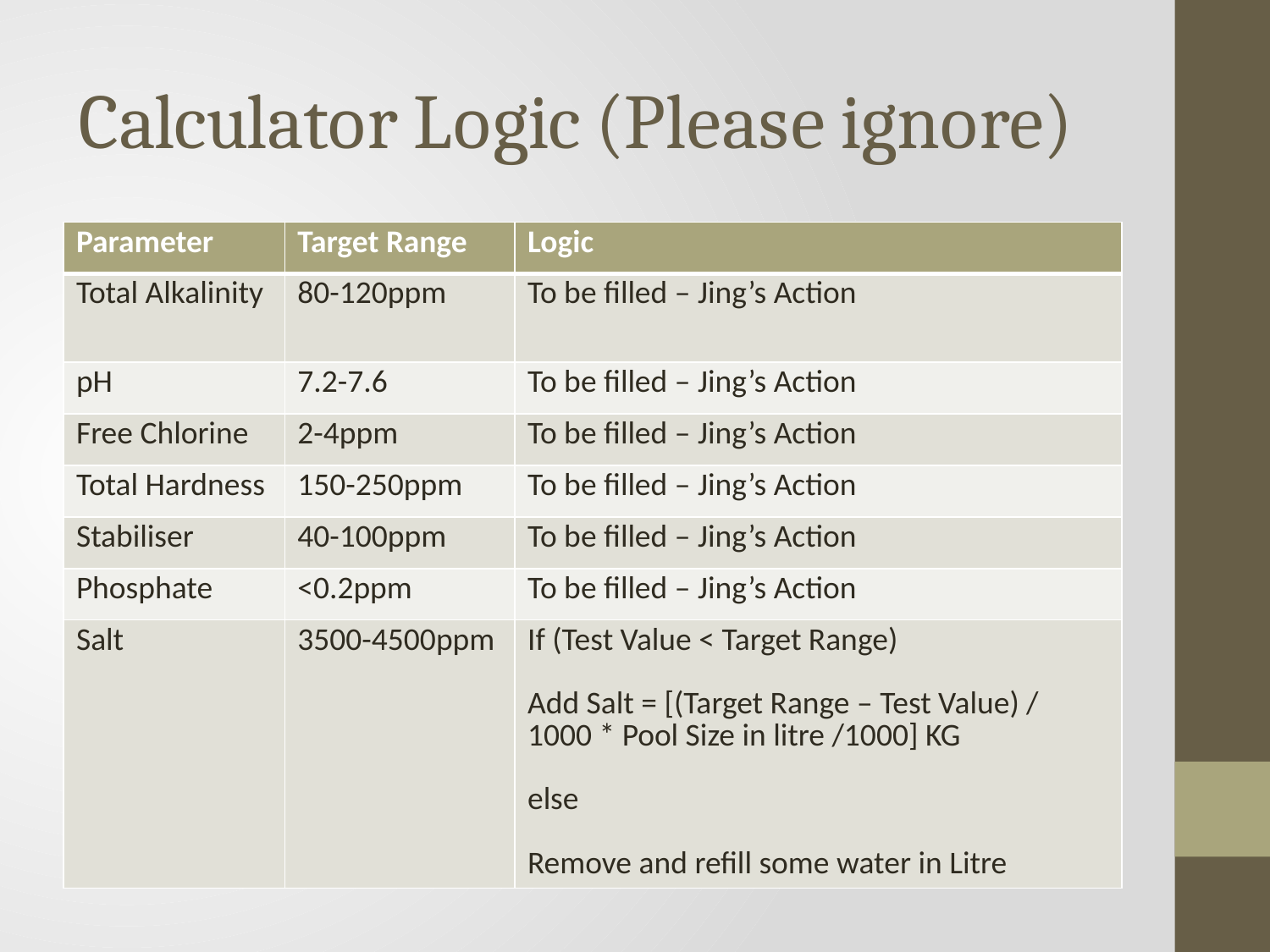

# Calculator Logic (Please ignore)
| Parameter | Target Range | Logic |
| --- | --- | --- |
| Total Alkalinity | 80-120ppm | To be filled – Jing’s Action |
| pH | 7.2-7.6 | To be filled – Jing’s Action |
| Free Chlorine | 2-4ppm | To be filled – Jing’s Action |
| Total Hardness | 150-250ppm | To be filled – Jing’s Action |
| Stabiliser | 40-100ppm | To be filled – Jing’s Action |
| Phosphate | <0.2ppm | To be filled – Jing’s Action |
| Salt | 3500-4500ppm | If (Test Value < Target Range) Add Salt = [(Target Range – Test Value) / 1000 \* Pool Size in litre /1000] KG else Remove and refill some water in Litre |